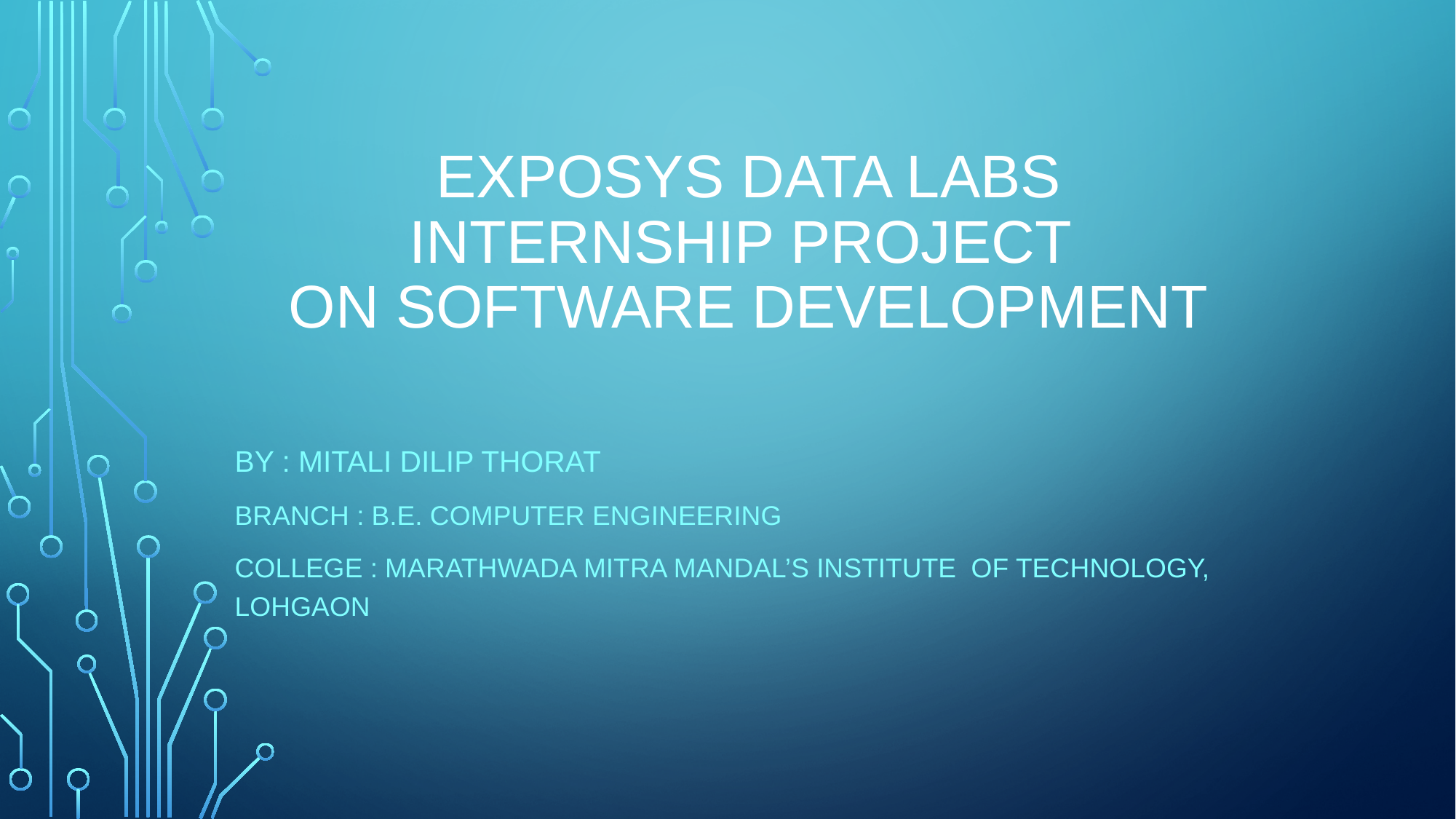

# EXPOSYS DATA LABS INTERNSHIP PROJECT ON SOFTWARE DEVELOPMENT
By : Mitali dilip thorat
branch : B.E. Computer engineering
College : Marathwada mitra mandal’s institute  of technology, lohgaon